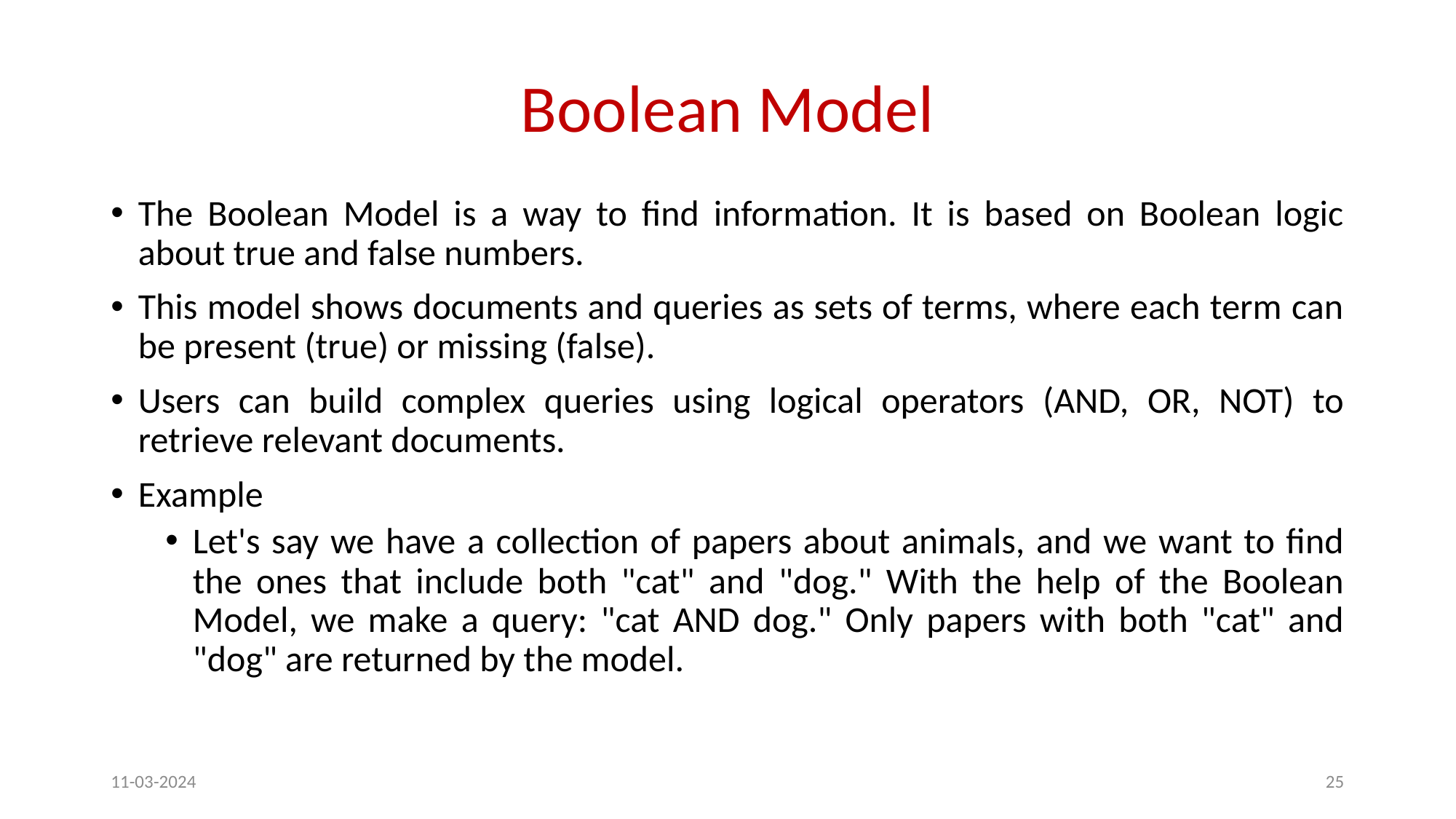

# Boolean Model
The Boolean Model is a way to find information. It is based on Boolean logic about true and false numbers.
This model shows documents and queries as sets of terms, where each term can be present (true) or missing (false).
Users can build complex queries using logical operators (AND, OR, NOT) to retrieve relevant documents.
Example
Let's say we have a collection of papers about animals, and we want to find the ones that include both "cat" and "dog." With the help of the Boolean Model, we make a query: "cat AND dog." Only papers with both "cat" and "dog" are returned by the model.
11-03-2024
25